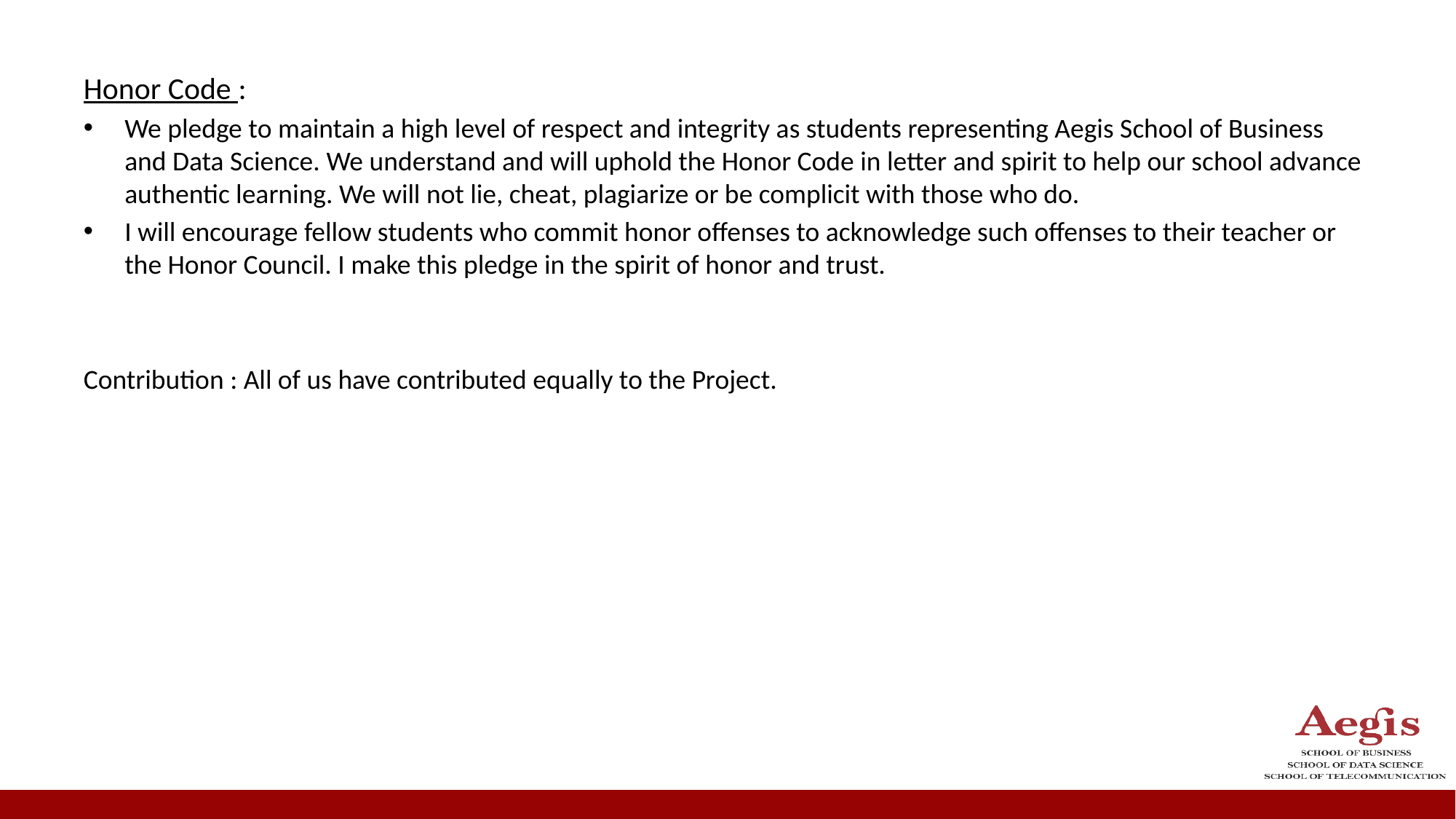

Honor Code :
We pledge to maintain a high level of respect and integrity as students representing Aegis School of Business and Data Science. We understand and will uphold the Honor Code in letter and spirit to help our school advance authentic learning. We will not lie, cheat, plagiarize or be complicit with those who do.
I will encourage fellow students who commit honor offenses to acknowledge such offenses to their teacher or the Honor Council. I make this pledge in the spirit of honor and trust.

Contribution : All of us have contributed equally to the Project.